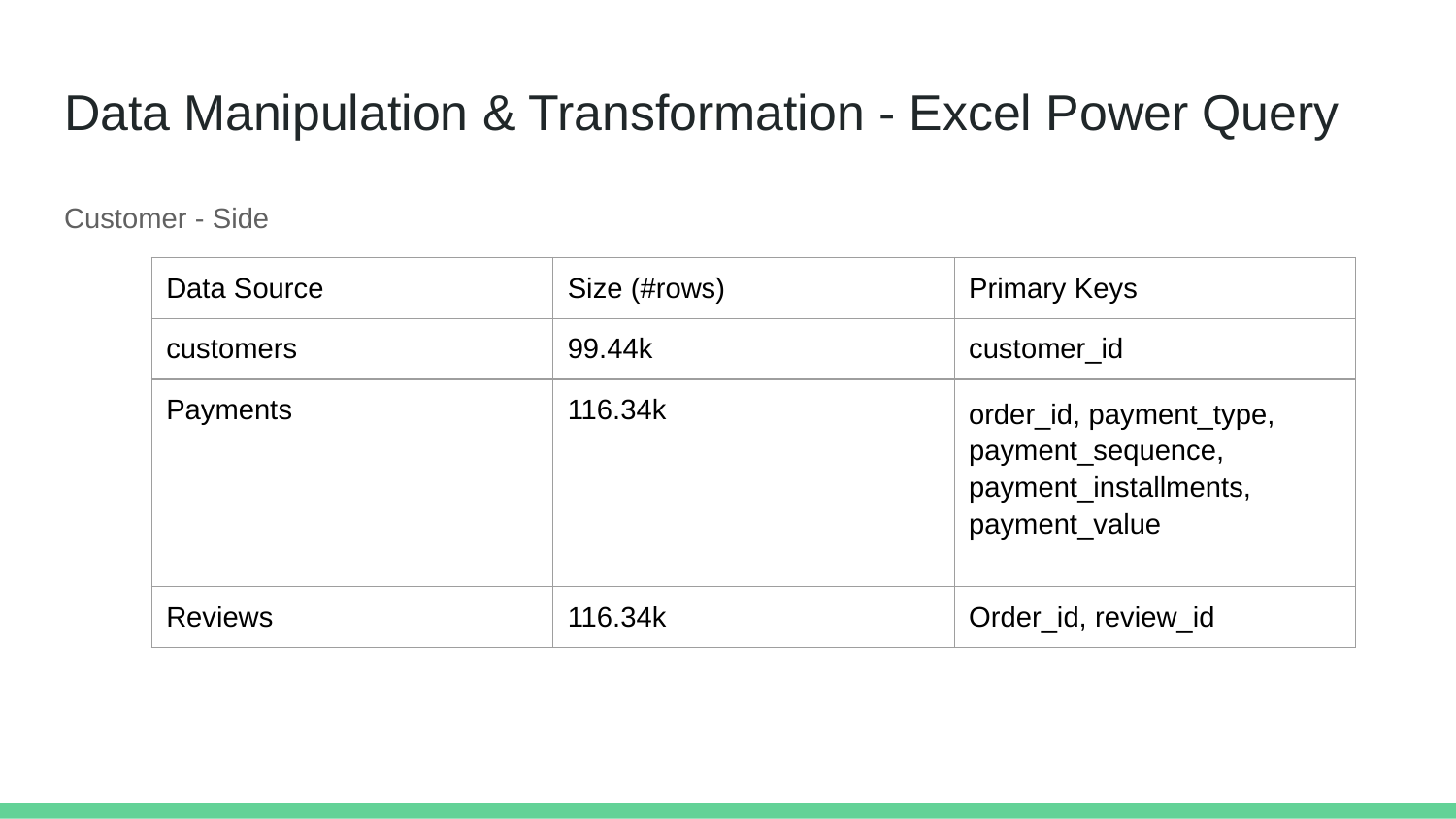

# Data Manipulation & Transformation - Excel Power Query
Customer - Side
| Data Source | Size (#rows) | Primary Keys |
| --- | --- | --- |
| customers | 99.44k | customer\_id |
| Payments | 116.34k | order\_id, payment\_type, payment\_sequence, payment\_installments, payment\_value |
| Reviews | 116.34k | Order\_id, review\_id |